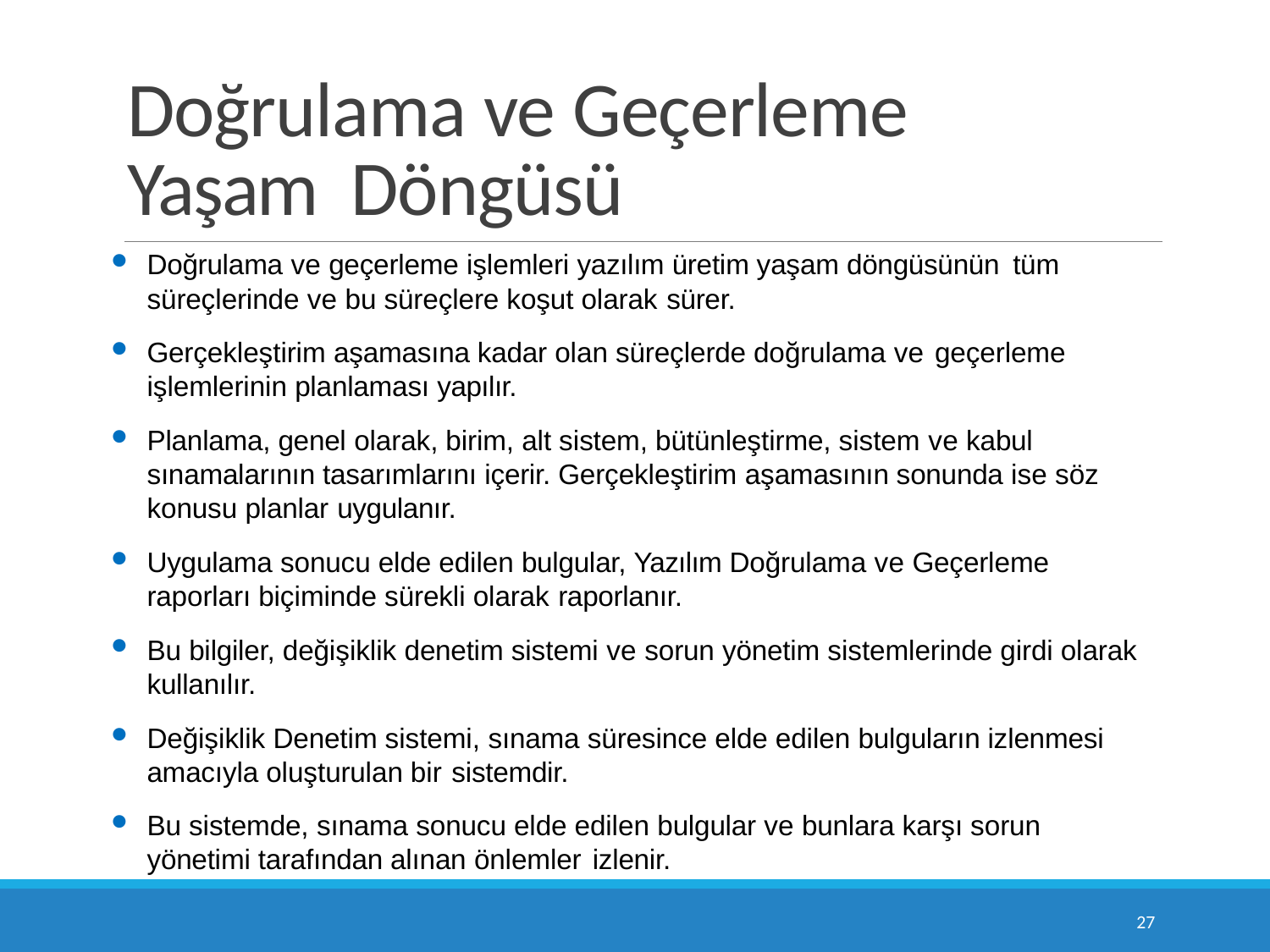

# Doğrulama ve Geçerleme Yaşam  Döngüsü

Doğrulama ve geçerleme işlemleri yazılım üretim yaşam döngüsünün tüm
süreçlerinde ve bu süreçlere koşut olarak sürer.
Gerçekleştirim aşamasına kadar olan süreçlerde doğrulama ve geçerleme
işlemlerinin planlaması yapılır.
Planlama, genel olarak, birim, alt sistem, bütünleştirme, sistem ve kabul  sınamalarının tasarımlarını içerir. Gerçekleştirim aşamasının sonunda ise söz  konusu planlar uygulanır.
Uygulama sonucu elde edilen bulgular, Yazılım Doğrulama ve Geçerleme  raporları biçiminde sürekli olarak raporlanır.
Bu bilgiler, değişiklik denetim sistemi ve sorun yönetim sistemlerinde girdi olarak  kullanılır.
Değişiklik Denetim sistemi, sınama süresince elde edilen bulguların izlenmesi  amacıyla oluşturulan bir sistemdir.
Bu sistemde, sınama sonucu elde edilen bulgular ve bunlara karşı sorun  yönetimi tarafından alınan önlemler izlenir.
27